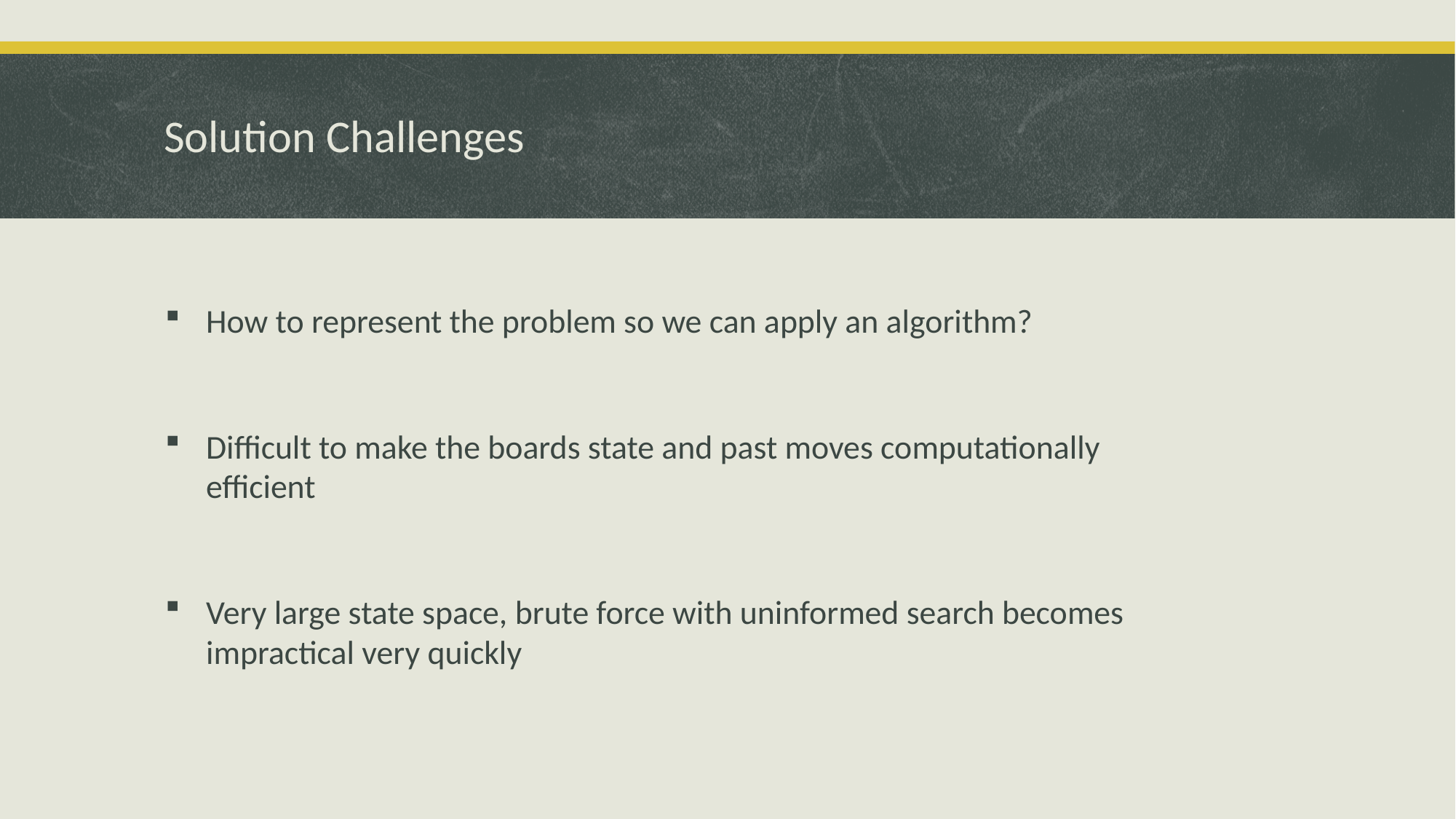

# Solution Challenges
How to represent the problem so we can apply an algorithm?

Difficult to make the boards state and past moves computationally efficient

Very large state space, brute force with uninformed search becomes impractical very quickly